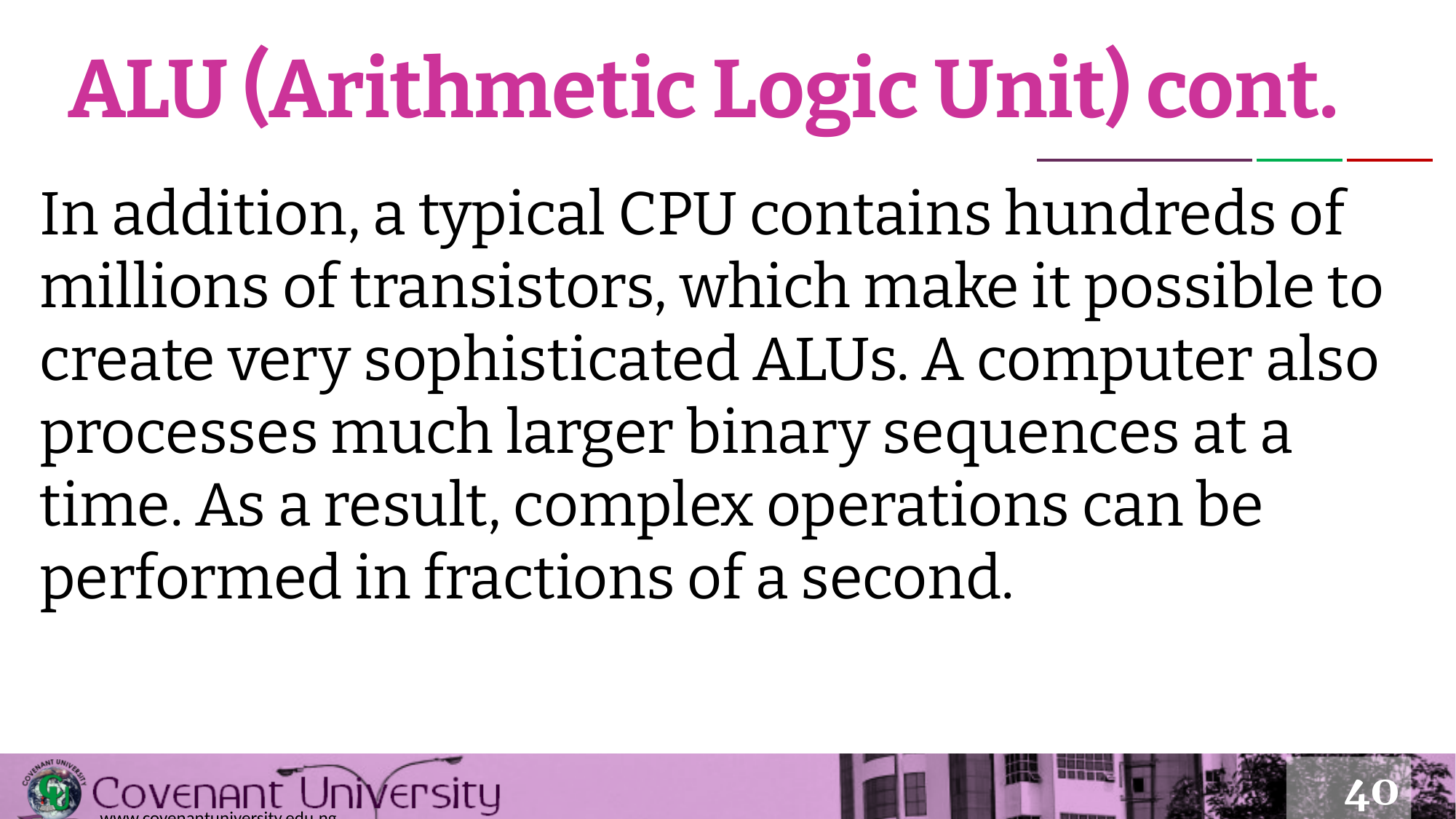

# ALU (Arithmetic Logic Unit) cont.
In addition, a typical CPU contains hundreds of millions of transistors, which make it possible to create very sophisticated ALUs. A computer also processes much larger binary sequences at a time. As a result, complex operations can be performed in fractions of a second.